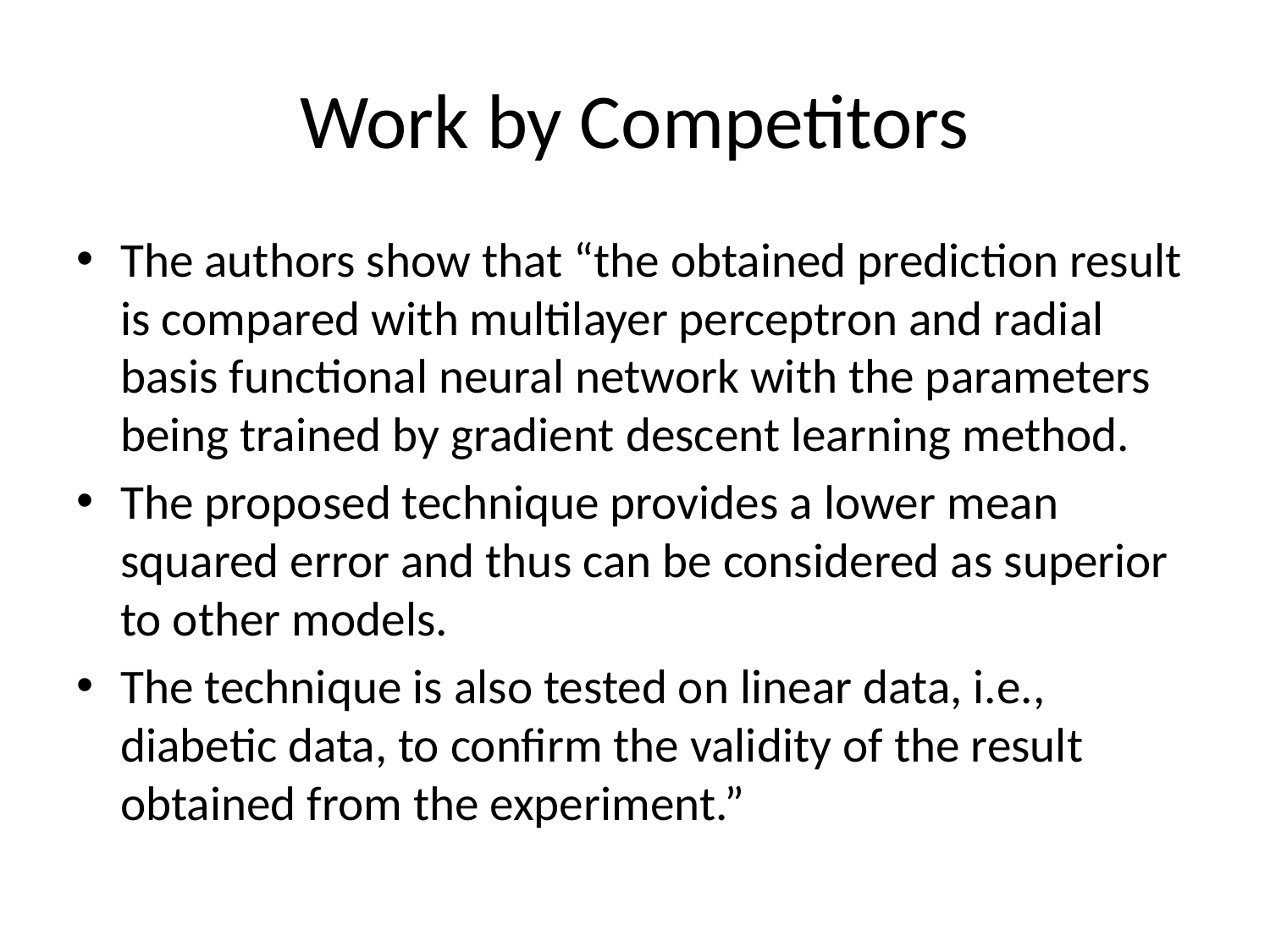

# Work by Competitors
The authors show that “the obtained prediction result is compared with multilayer perceptron and radial basis functional neural network with the parameters being trained by gradient descent learning method.
The proposed technique provides a lower mean squared error and thus can be considered as superior to other models.
The technique is also tested on linear data, i.e., diabetic data, to confirm the validity of the result obtained from the experiment.”